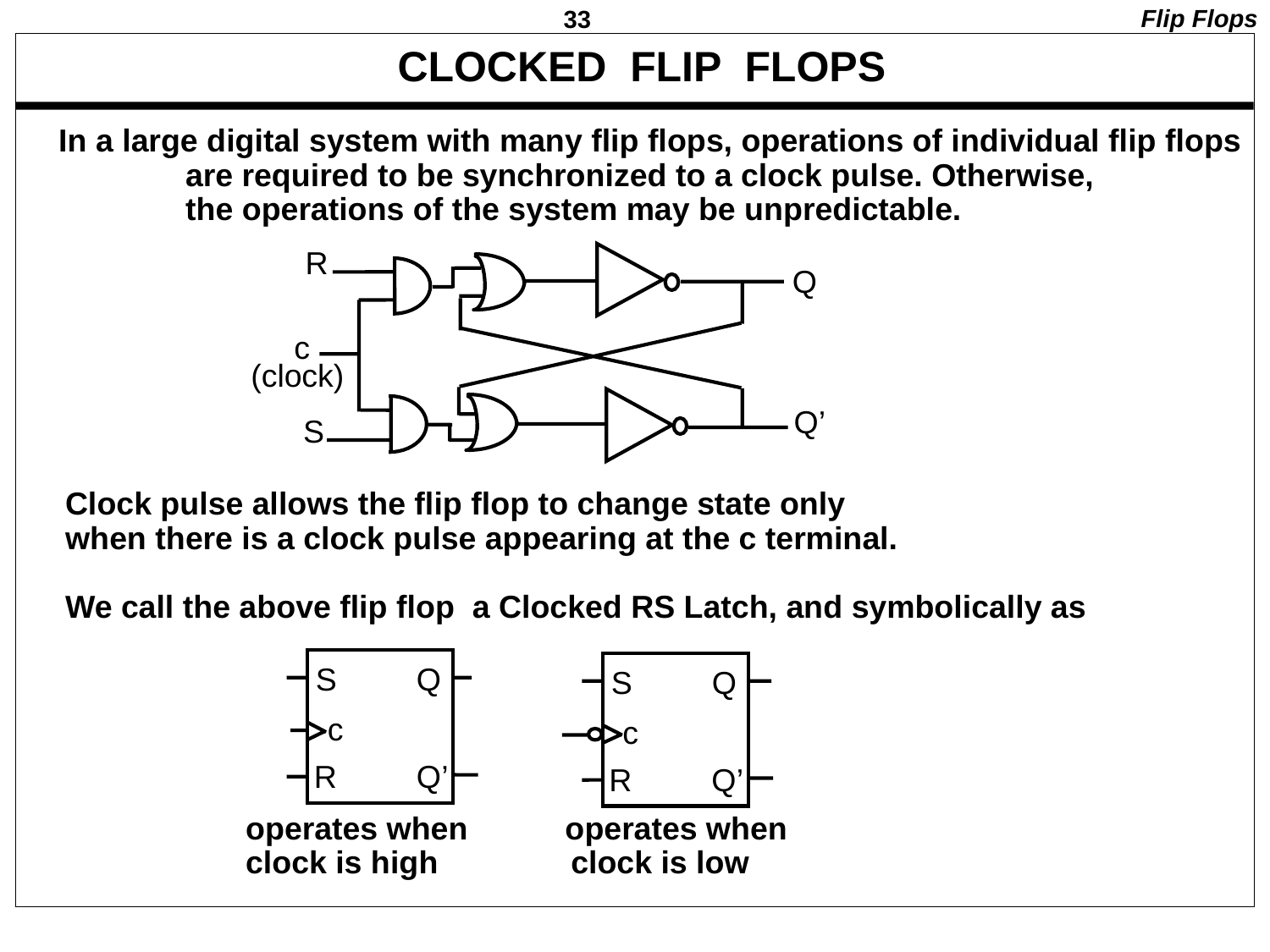

Flip Flops
# CLOCKED  FLIP  FLOPS
In a large digital system with many flip flops, operations of individual flip flops
	are required to be synchronized to a clock pulse. Otherwise,
	the operations of the system may be unpredictable.
R

Q

c

(clock)

Q’
S

Clock pulse allows the flip flop to change state only
when there is a clock pulse appearing at the c terminal.

We call the above flip flop  a Clocked RS Latch, and symbolically as

S         Q

c

R         Q’

S         Q

c

R         Q’

operates when           operates when
clock is high               clock is low